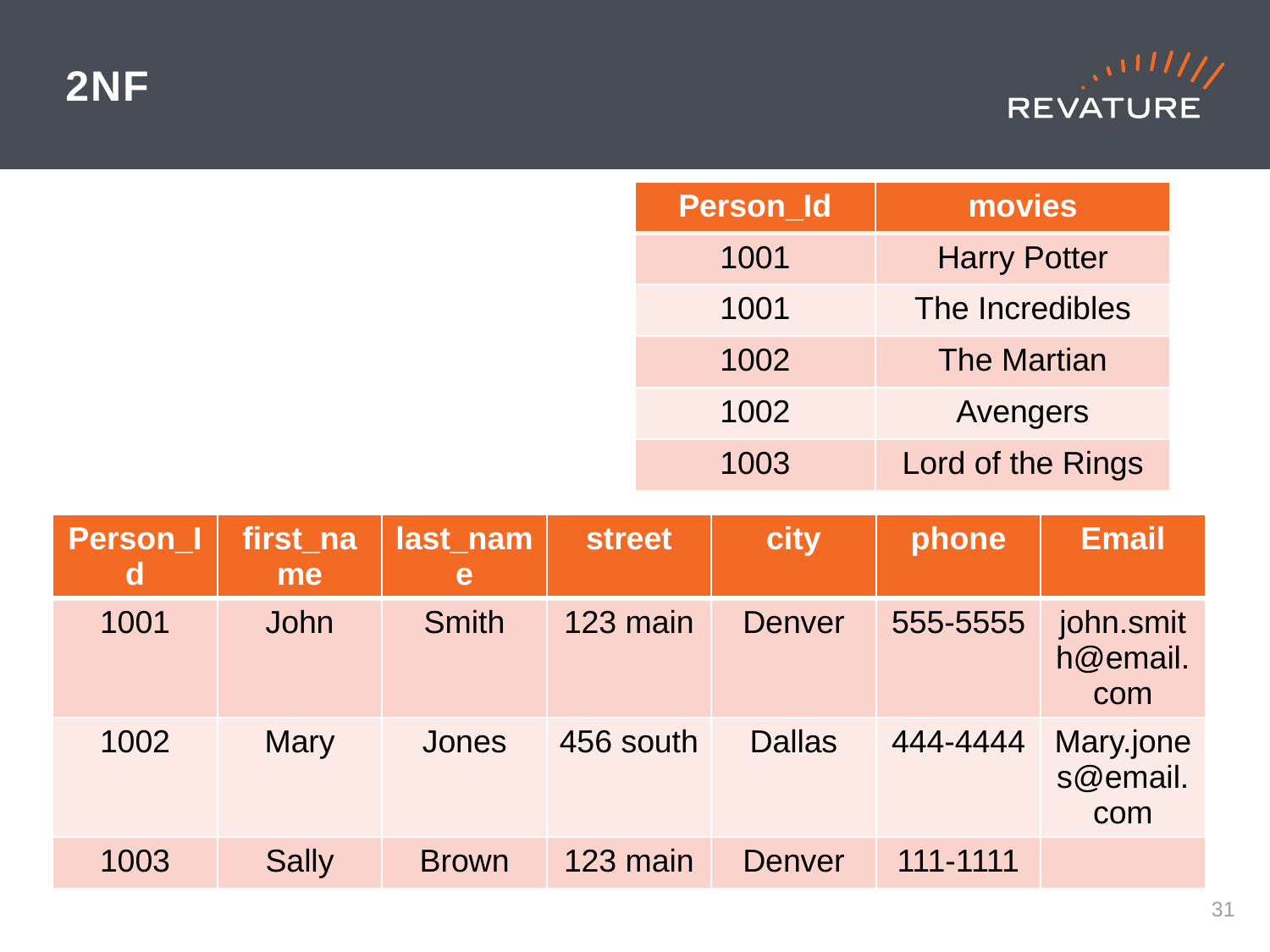

# 2NF
| Person\_Id | movies |
| --- | --- |
| 1001 | Harry Potter |
| 1001 | The Incredibles |
| 1002 | The Martian |
| 1002 | Avengers |
| 1003 | Lord of the Rings |
| Person\_Id | first\_name | last\_name | street | city | phone | Email |
| --- | --- | --- | --- | --- | --- | --- |
| 1001 | John | Smith | 123 main | Denver | 555-5555 | john.smith@email.com |
| 1002 | Mary | Jones | 456 south | Dallas | 444-4444 | Mary.jones@email.com |
| 1003 | Sally | Brown | 123 main | Denver | 111-1111 |  |
31